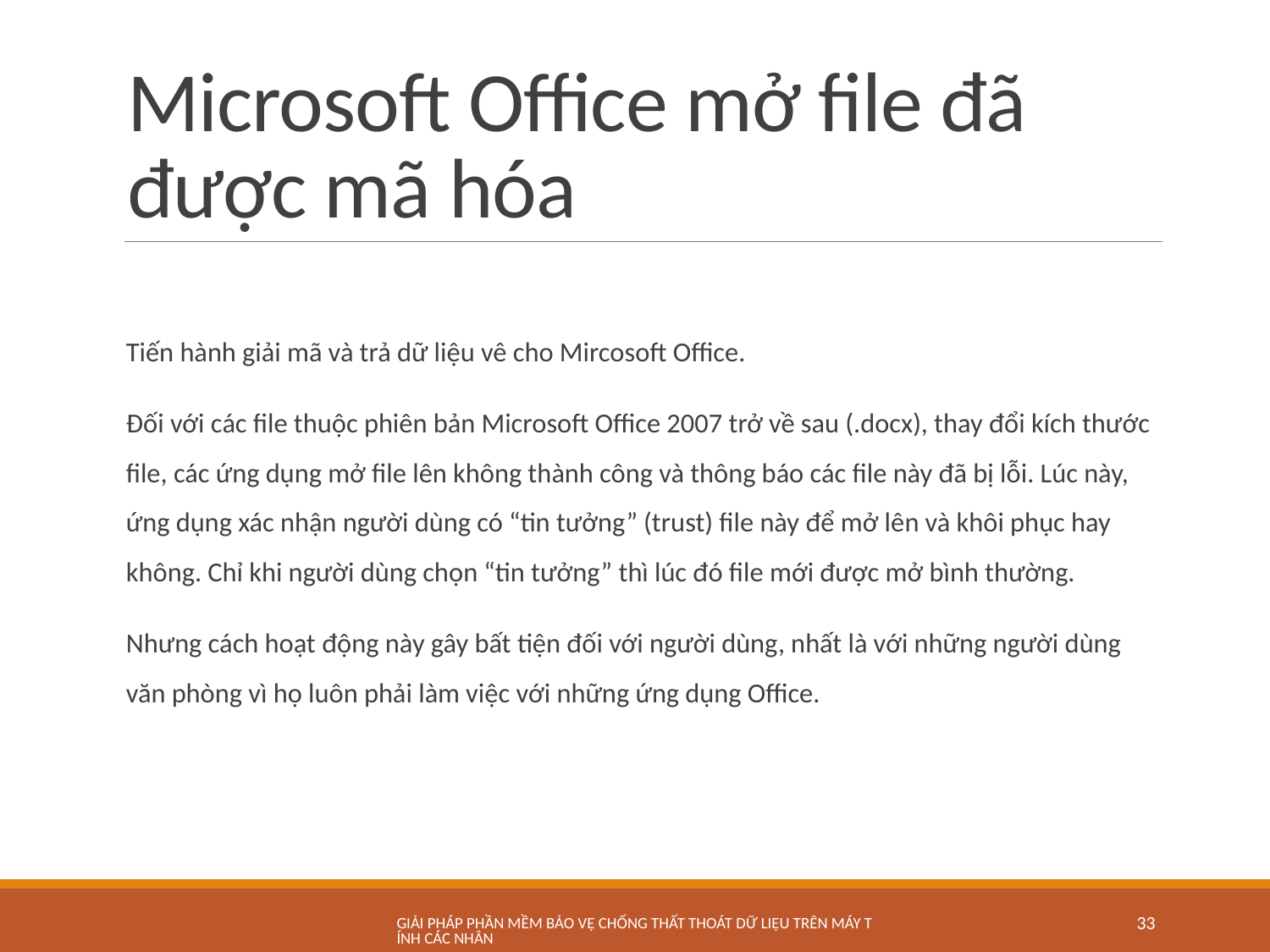

# Microsoft Office mở file đã được mã hóa
Tiến hành giải mã và trả dữ liệu vê cho Mircosoft Office.
Đối với các file thuộc phiên bản Microsoft Office 2007 trở về sau (.docx), thay đổi kích thước file, các ứng dụng mở file lên không thành công và thông báo các file này đã bị lỗi. Lúc này, ứng dụng xác nhận người dùng có “tin tưởng” (trust) file này để mở lên và khôi phục hay không. Chỉ khi người dùng chọn “tin tưởng” thì lúc đó file mới được mở bình thường.
Nhưng cách hoạt động này gây bất tiện đối với người dùng, nhất là với những người dùng văn phòng vì họ luôn phải làm việc với những ứng dụng Office.

Giải pháp phần mềm bảo vệ chống thất thoát dữ liệu trên máy tính các nhân
33